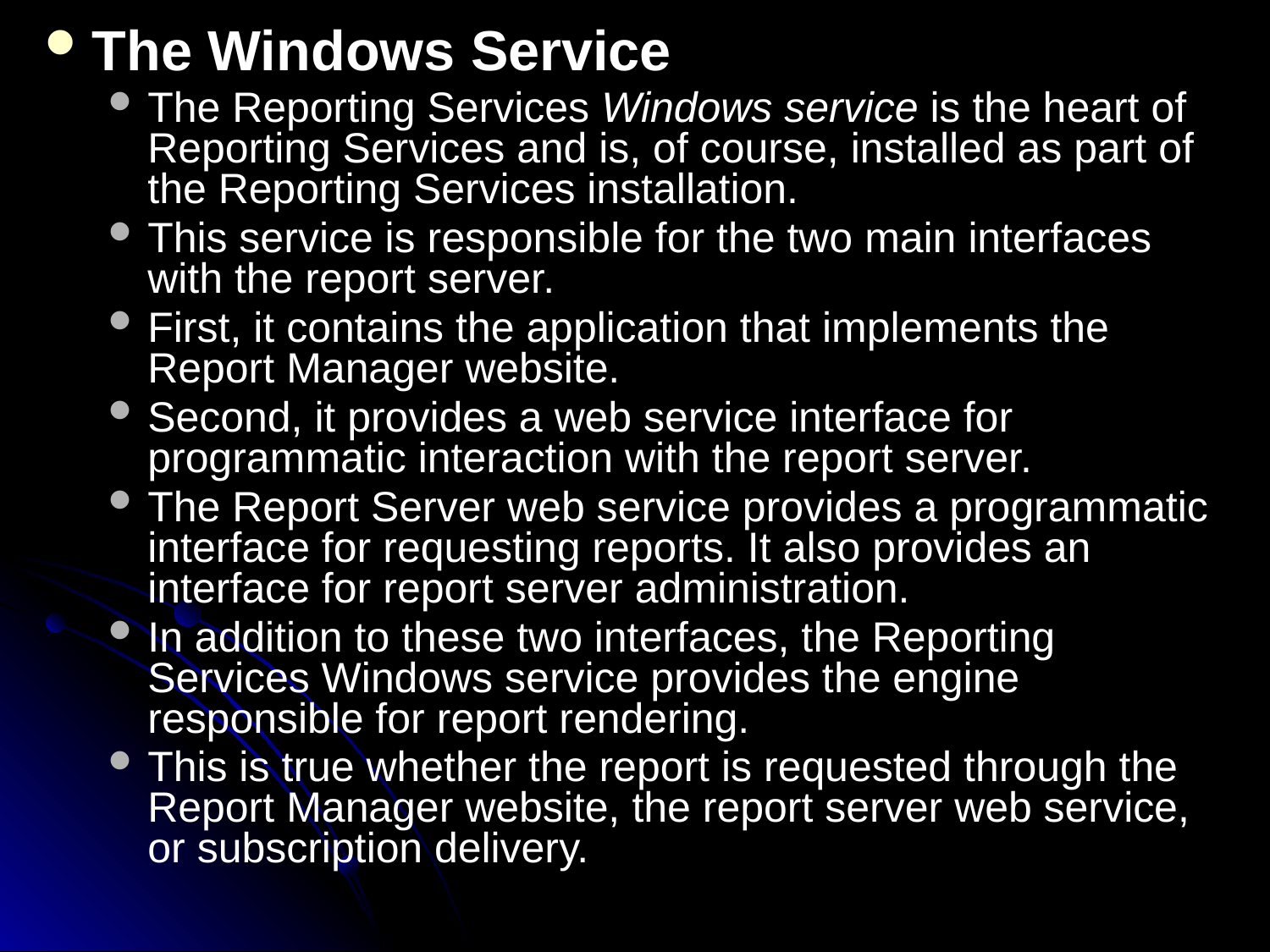

The Windows Service
The Reporting Services Windows service is the heart of Reporting Services and is, of course, installed as part of the Reporting Services installation.
This service is responsible for the two main interfaces with the report server.
First, it contains the application that implements the Report Manager website.
Second, it provides a web service interface for programmatic interaction with the report server.
The Report Server web service provides a programmatic interface for requesting reports. It also provides an interface for report server administration.
In addition to these two interfaces, the Reporting Services Windows service provides the engine responsible for report rendering.
This is true whether the report is requested through the Report Manager website, the report server web service, or subscription delivery.